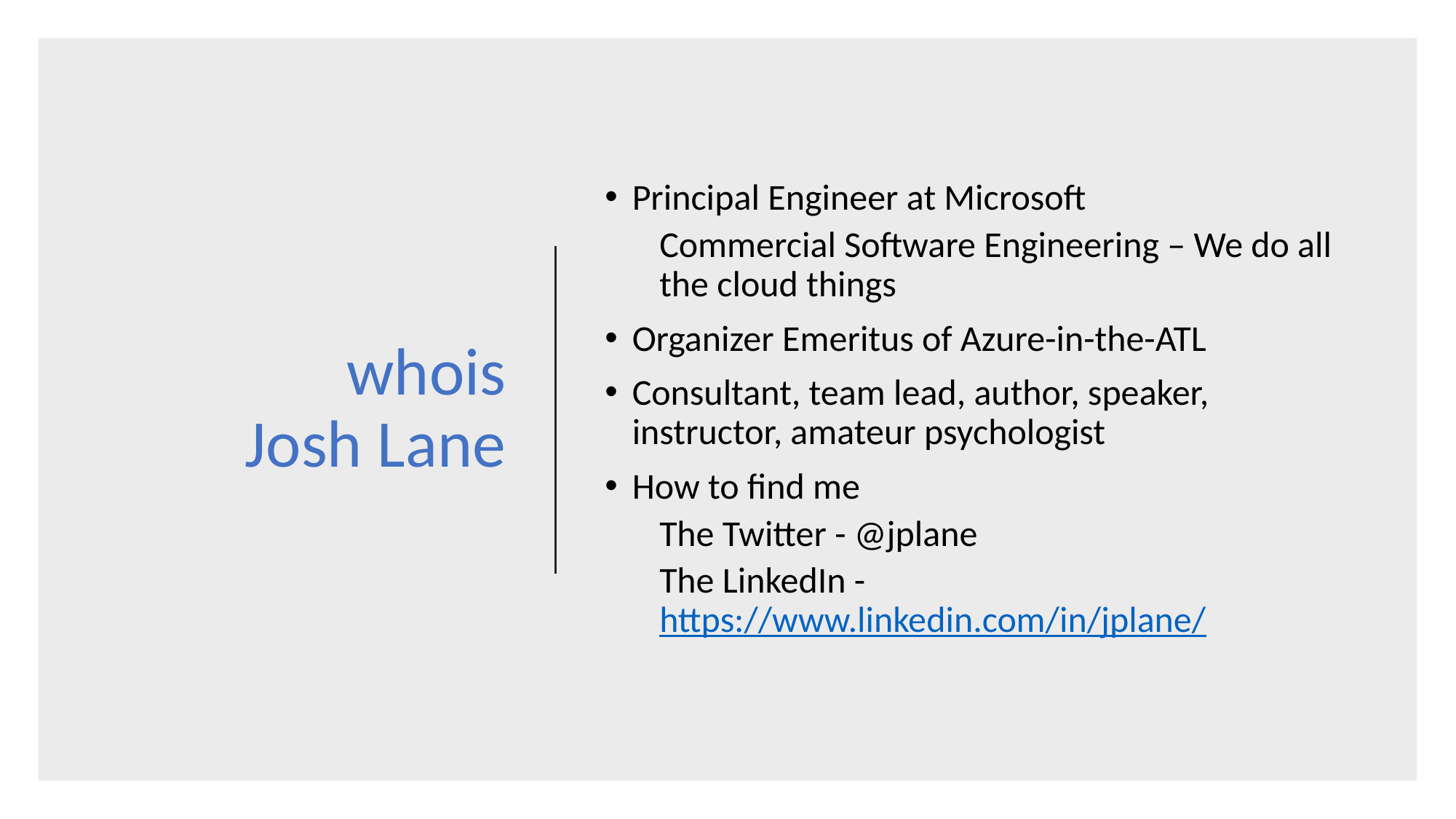

# whois Josh Lane
Principal Engineer at Microsoft
Commercial Software Engineering – We do all the cloud things
Organizer Emeritus of Azure-in-the-ATL
Consultant, team lead, author, speaker, instructor, amateur psychologist
How to find me
The Twitter - @jplane
The LinkedIn - https://www.linkedin.com/in/jplane/